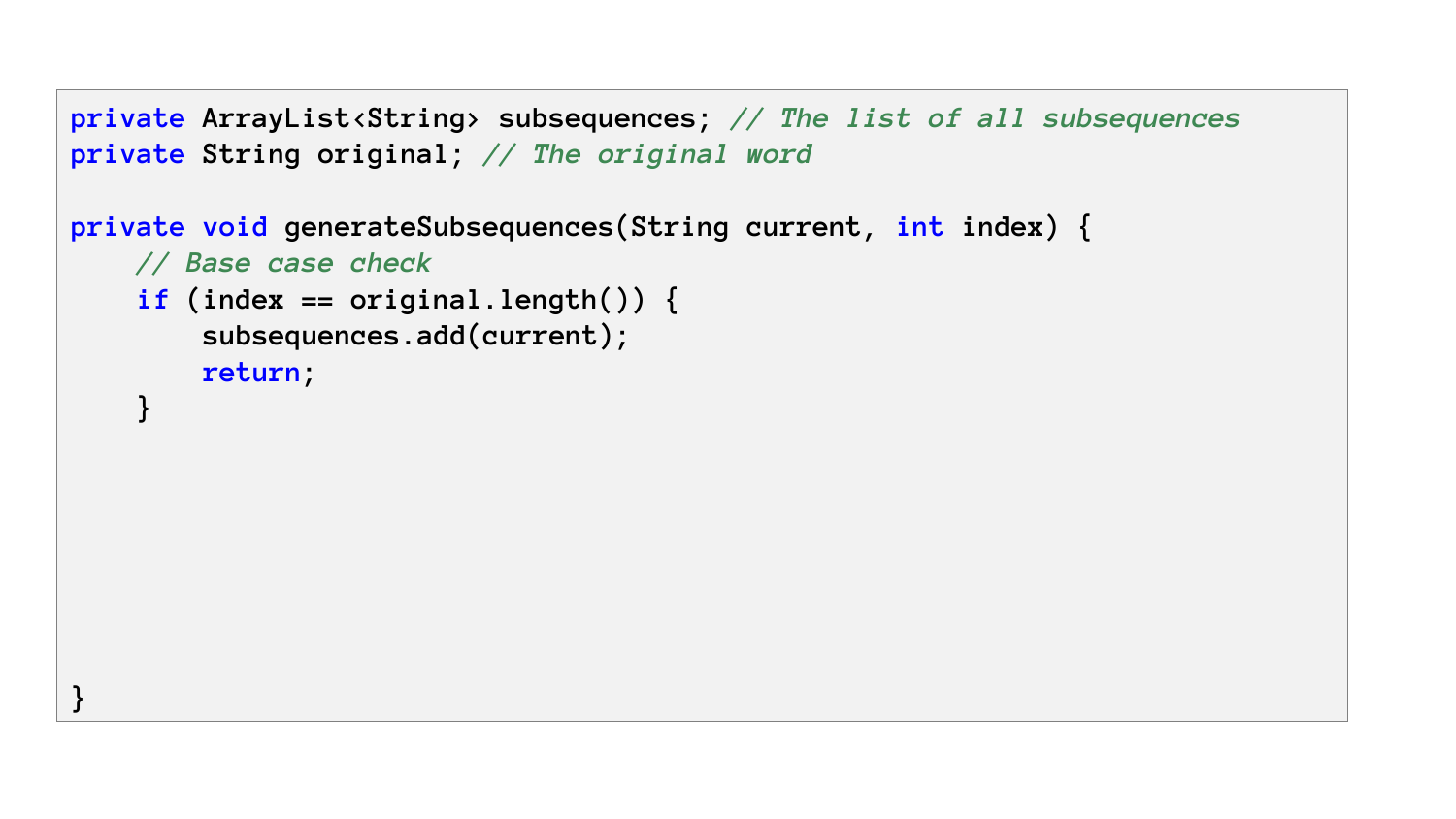

private ArrayList<String> subsequences; // The list of all subsequences
private String original; // The original word
private void generateSubsequences(String current, int index) {
    // Base case check
    if (index == original.length()) {
        subsequences.add(current);
        return;
    }

}